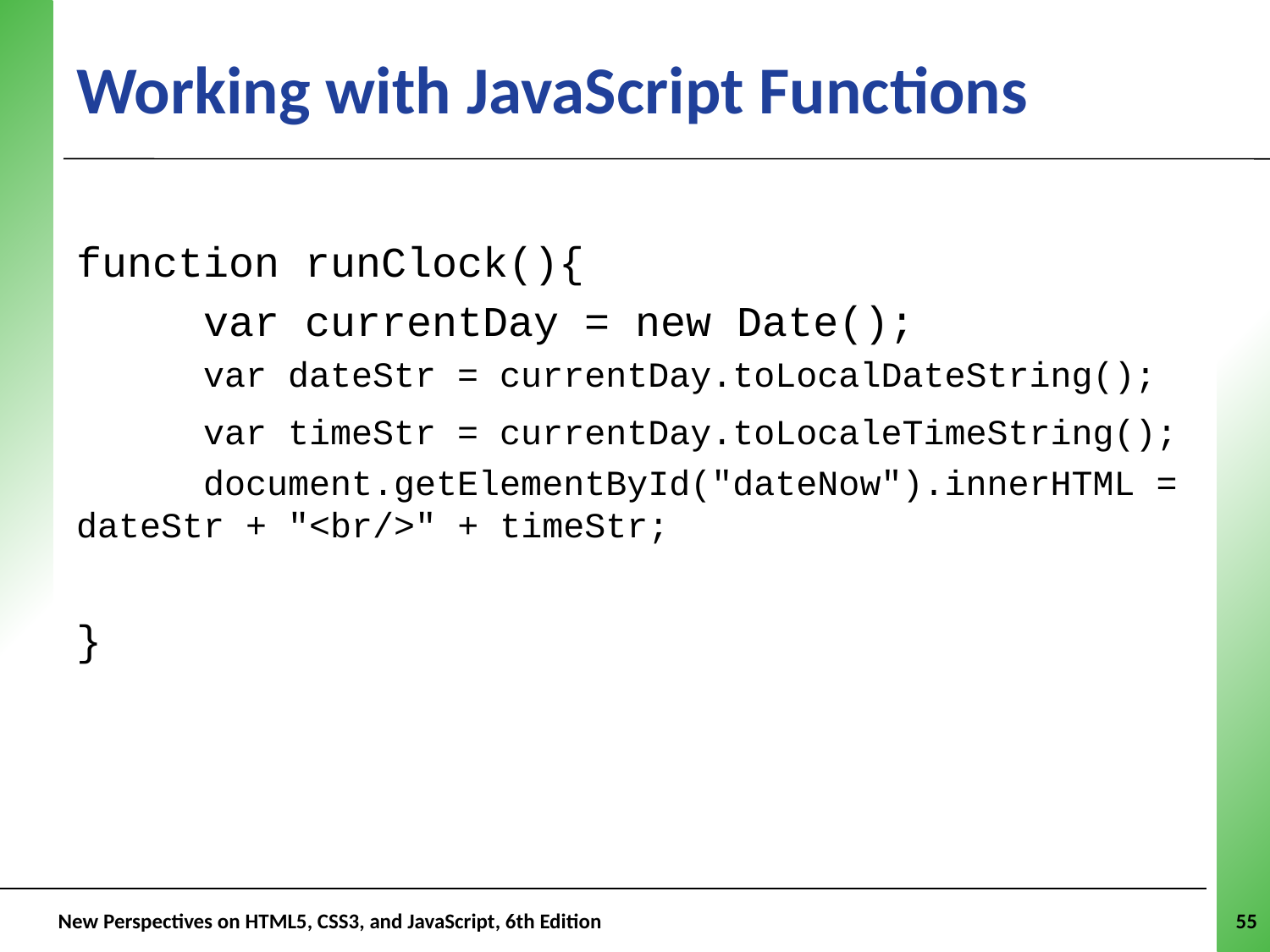

# Working with JavaScript Functions

function runClock(){
	var currentDay = new Date();
	var dateStr = currentDay.toLocalDateString();
	var timeStr = currentDay.toLocaleTimeString();
	document.getElementById("dateNow").innerHTML =  dateStr + "<br/>" + timeStr;

}
 New Perspectives on HTML5, CSS3, and JavaScript, 6th Edition
55